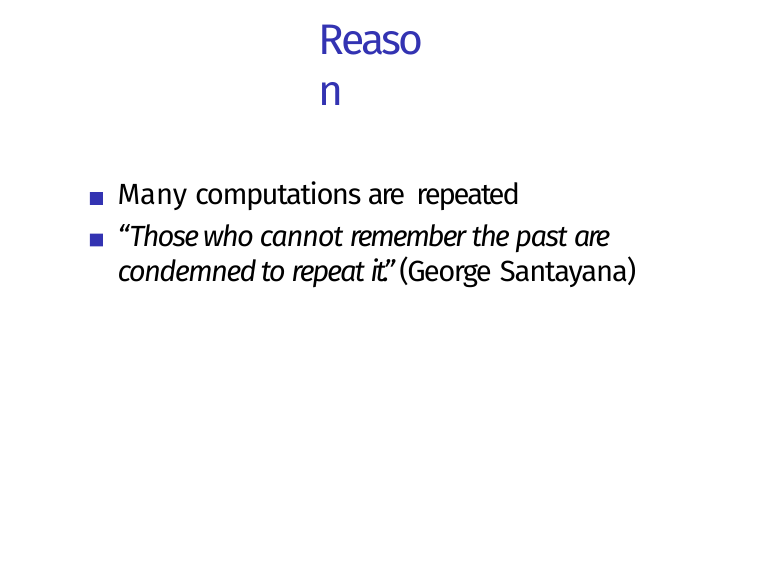

# Reason
Many computations are repeated
“Those who cannot remember the past are  condemned to repeat it.” (George Santayana)